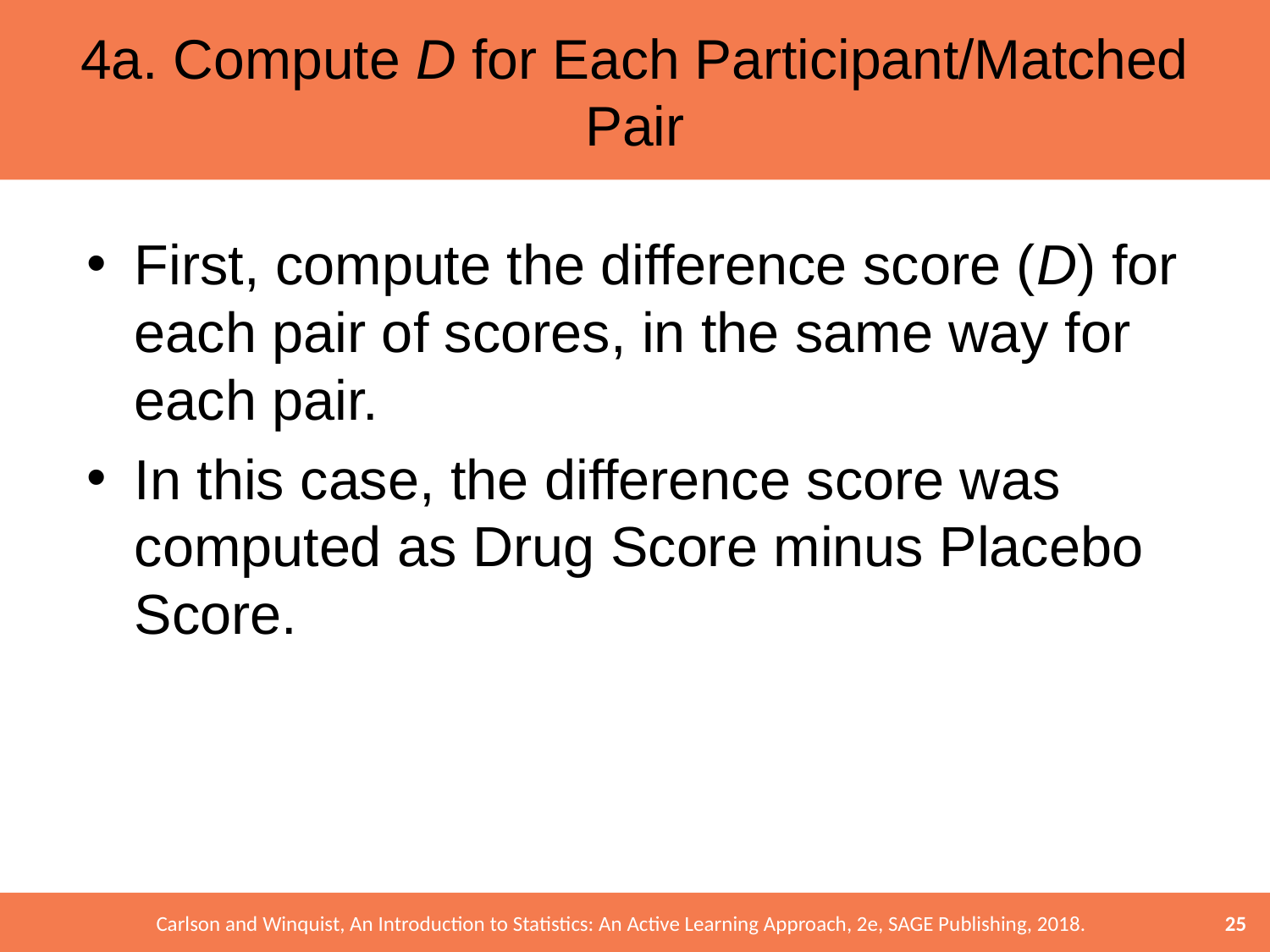

# 4a. Compute D for Each Participant/Matched Pair
First, compute the difference score (D) for each pair of scores, in the same way for each pair.
In this case, the difference score was computed as Drug Score minus Placebo Score.
25
Carlson and Winquist, An Introduction to Statistics: An Active Learning Approach, 2e, SAGE Publishing, 2018.